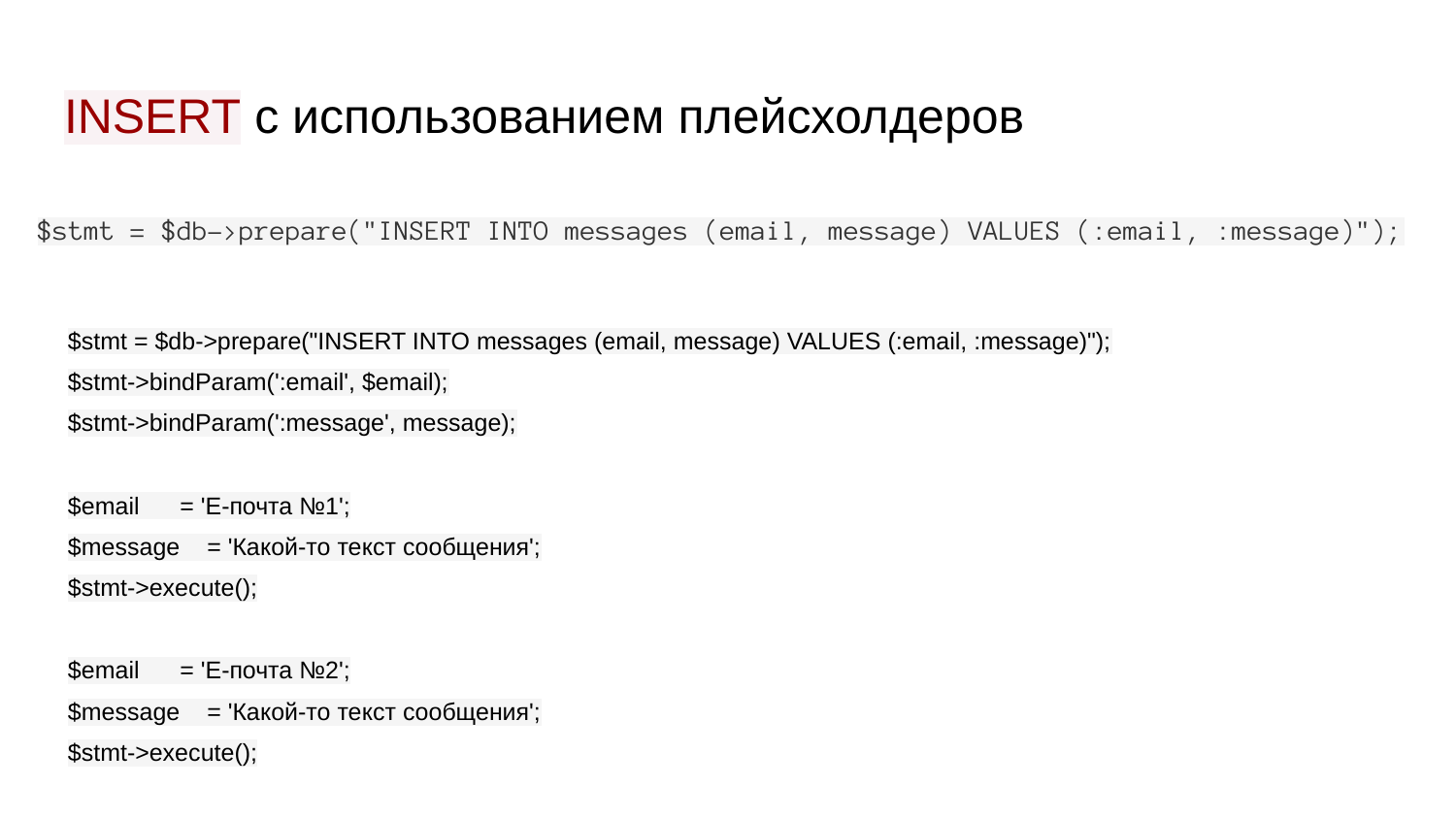

# INSERT с использованием плейсхолдеров
$stmt = $db->prepare("INSERT INTO messages (email, message) VALUES (:email, :message)");

$stmt = $db->prepare("INSERT INTO messages (email, message) VALUES (:email, :message)");
$stmt->bindParam(':email', $email);
$stmt->bindParam(':message', message);
$email      = 'Е-почта №1';
$message    = 'Какой-то текст сообщения';
$stmt->execute();
$email      = 'Е-почта №2';
$message    = 'Какой-то текст сообщения';
$stmt->execute();